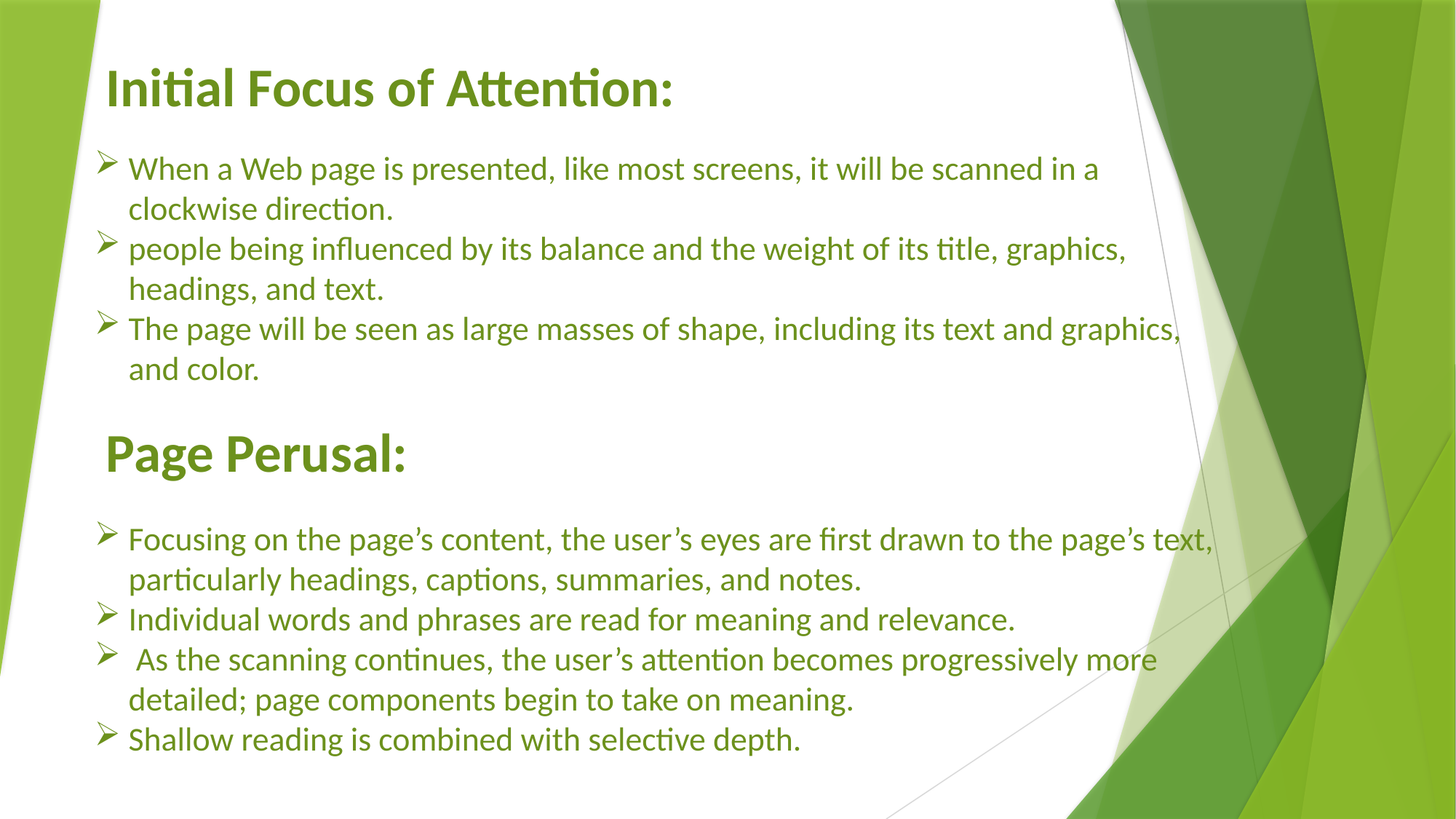

Initial Focus of Attention:
When a Web page is presented, like most screens, it will be scanned in a clockwise direction.
people being influenced by its balance and the weight of its title, graphics, headings, and text.
The page will be seen as large masses of shape, including its text and graphics, and color.
Page Perusal:
Focusing on the page’s content, the user’s eyes are first drawn to the page’s text, particularly headings, captions, summaries, and notes.
Individual words and phrases are read for meaning and relevance.
 As the scanning continues, the user’s attention becomes progressively more detailed; page components begin to take on meaning.
Shallow reading is combined with selective depth.